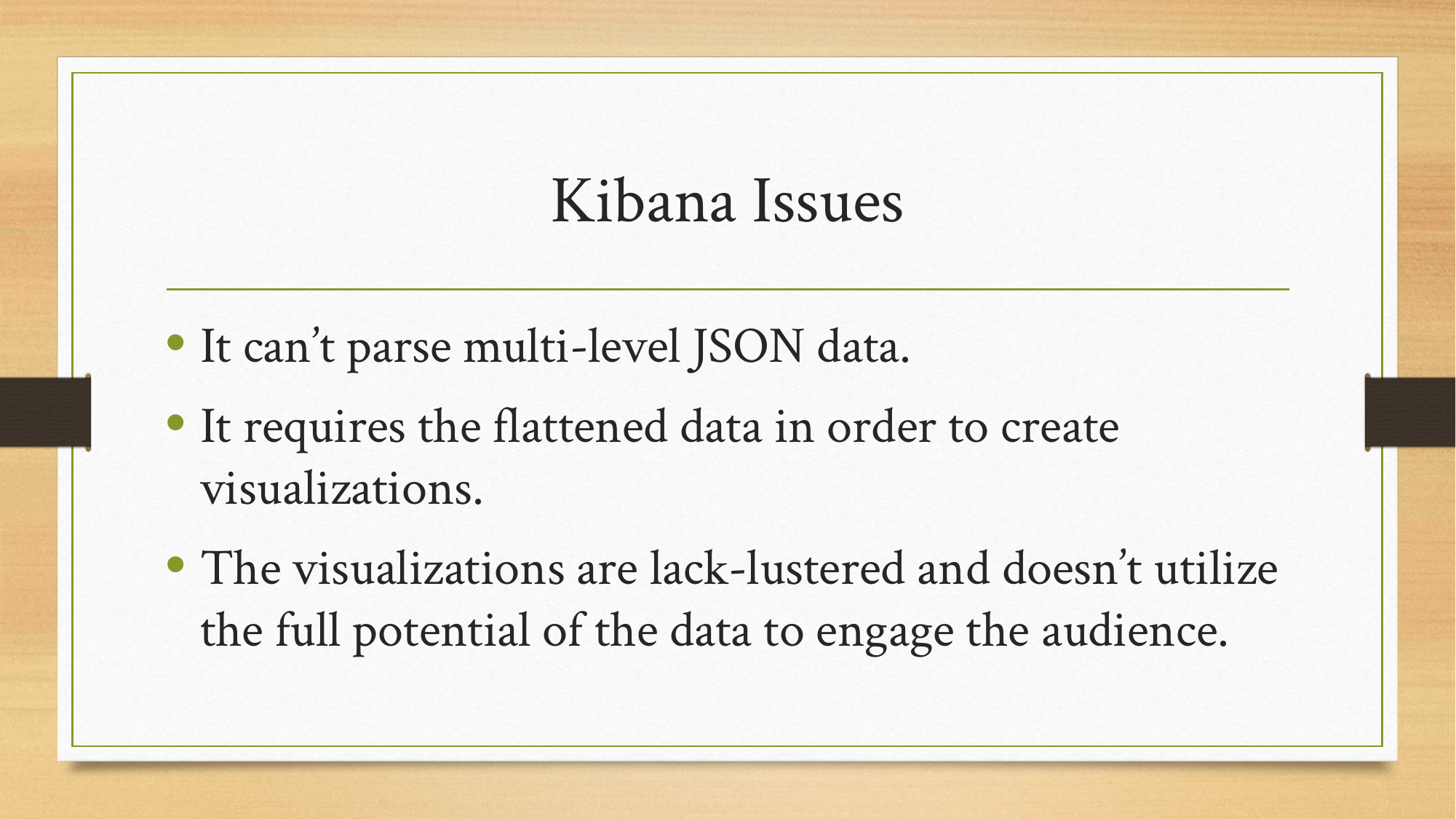

# Kibana Issues
It can’t parse multi-level JSON data.
It requires the flattened data in order to create visualizations.
The visualizations are lack-lustered and doesn’t utilize the full potential of the data to engage the audience.